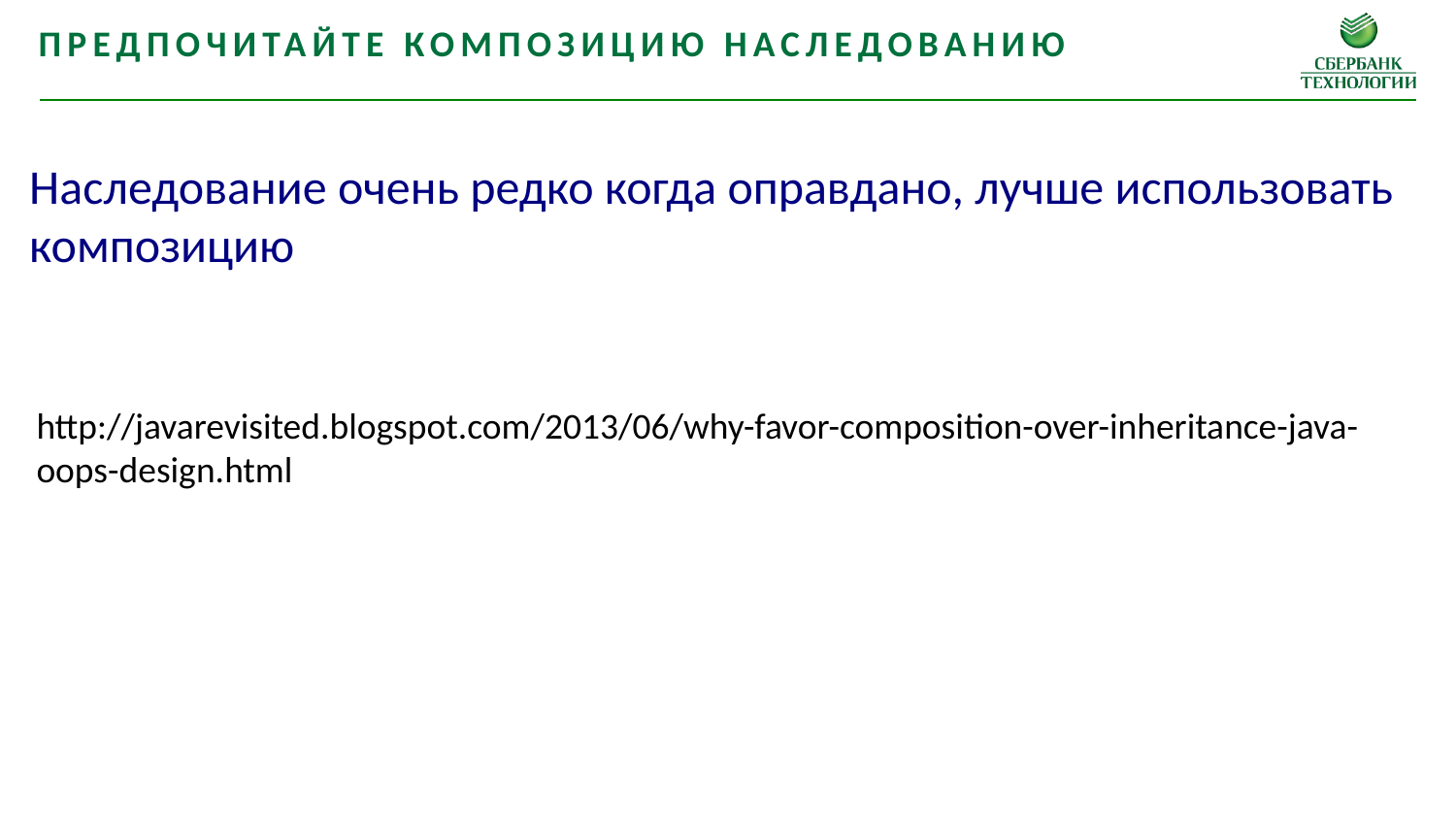

Предпочитайте композицию наследованию
Наследование очень редко когда оправдано, лучше использовать композицию
http://javarevisited.blogspot.com/2013/06/why-favor-composition-over-inheritance-java-oops-design.html